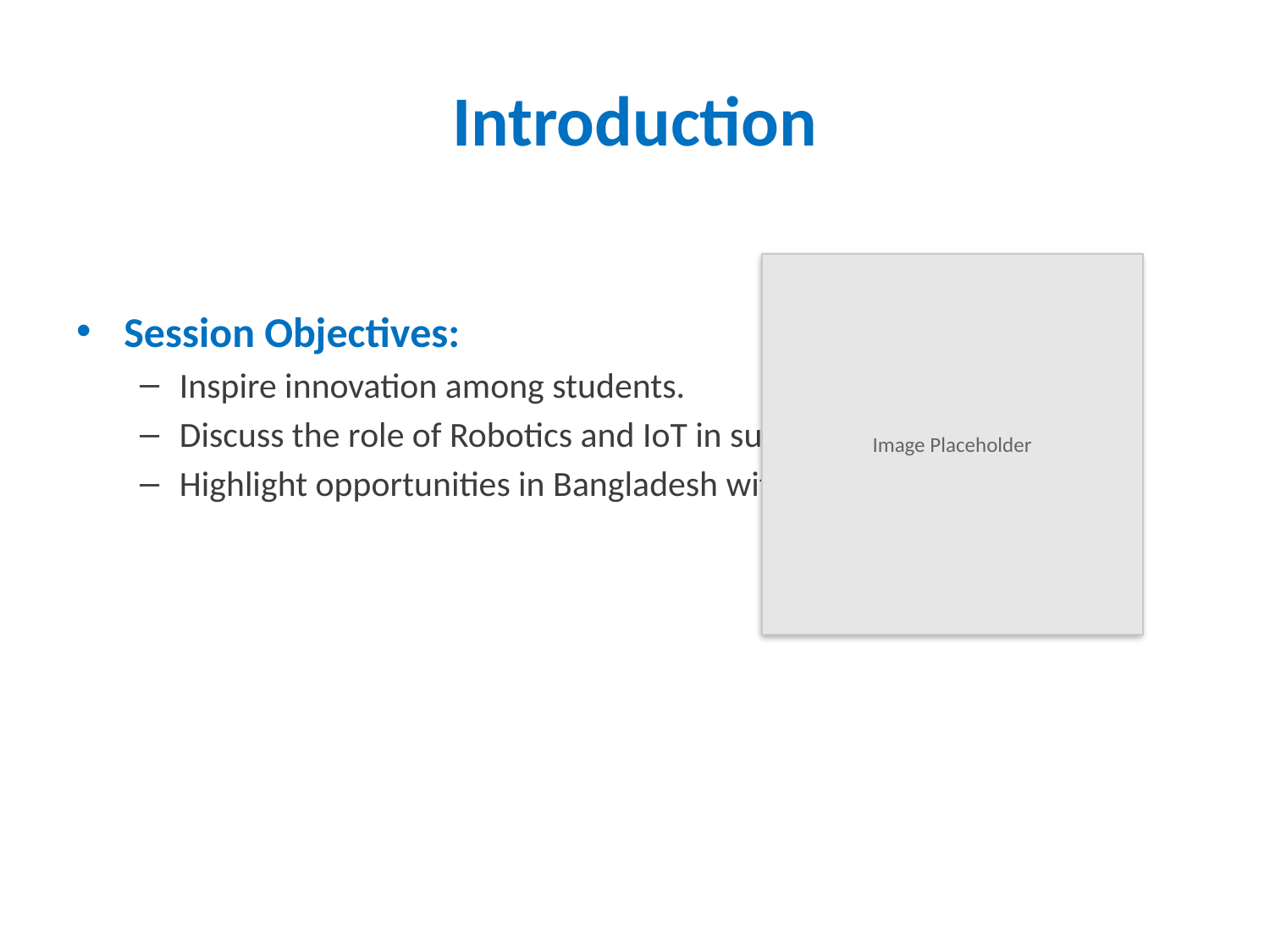

# Introduction

Session Objectives:
Inspire innovation among students.
Discuss the role of Robotics and IoT in sustainable development.
Highlight opportunities in Bangladesh with a global perspective.
Image Placeholder